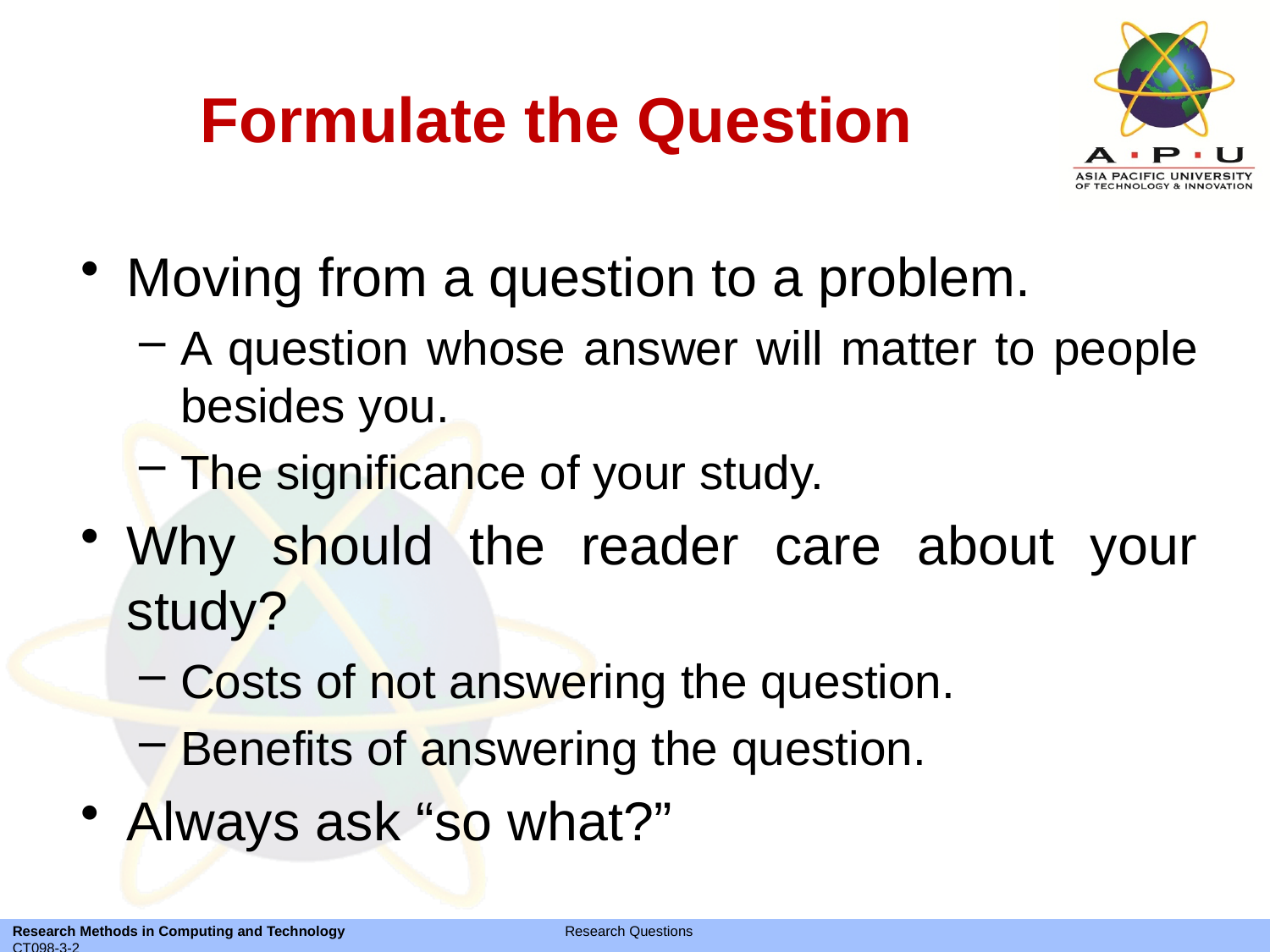

# Formulate the Question
Moving from a question to a problem.
A question whose answer will matter to people besides you.
The significance of your study.
Why should the reader care about your study?
Costs of not answering the question.
Benefits of answering the question.
Always ask “so what?”